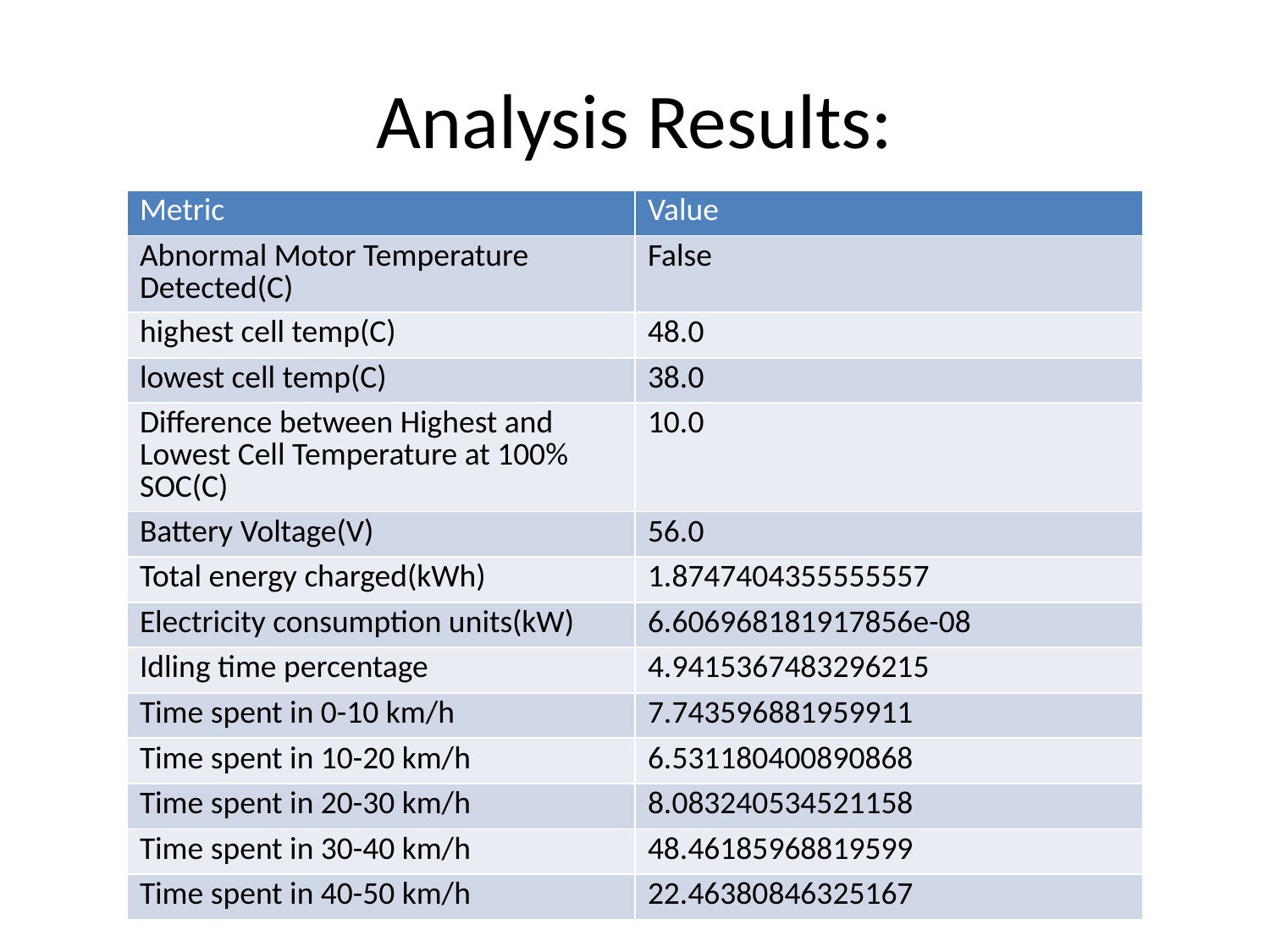

# Analysis Results:
| Metric | Value |
| --- | --- |
| Abnormal Motor Temperature Detected(C) | False |
| highest cell temp(C) | 48.0 |
| lowest cell temp(C) | 38.0 |
| Difference between Highest and Lowest Cell Temperature at 100% SOC(C) | 10.0 |
| Battery Voltage(V) | 56.0 |
| Total energy charged(kWh) | 1.8747404355555557 |
| Electricity consumption units(kW) | 6.606968181917856e-08 |
| Idling time percentage | 4.9415367483296215 |
| Time spent in 0-10 km/h | 7.743596881959911 |
| Time spent in 10-20 km/h | 6.531180400890868 |
| Time spent in 20-30 km/h | 8.083240534521158 |
| Time spent in 30-40 km/h | 48.46185968819599 |
| Time spent in 40-50 km/h | 22.46380846325167 |